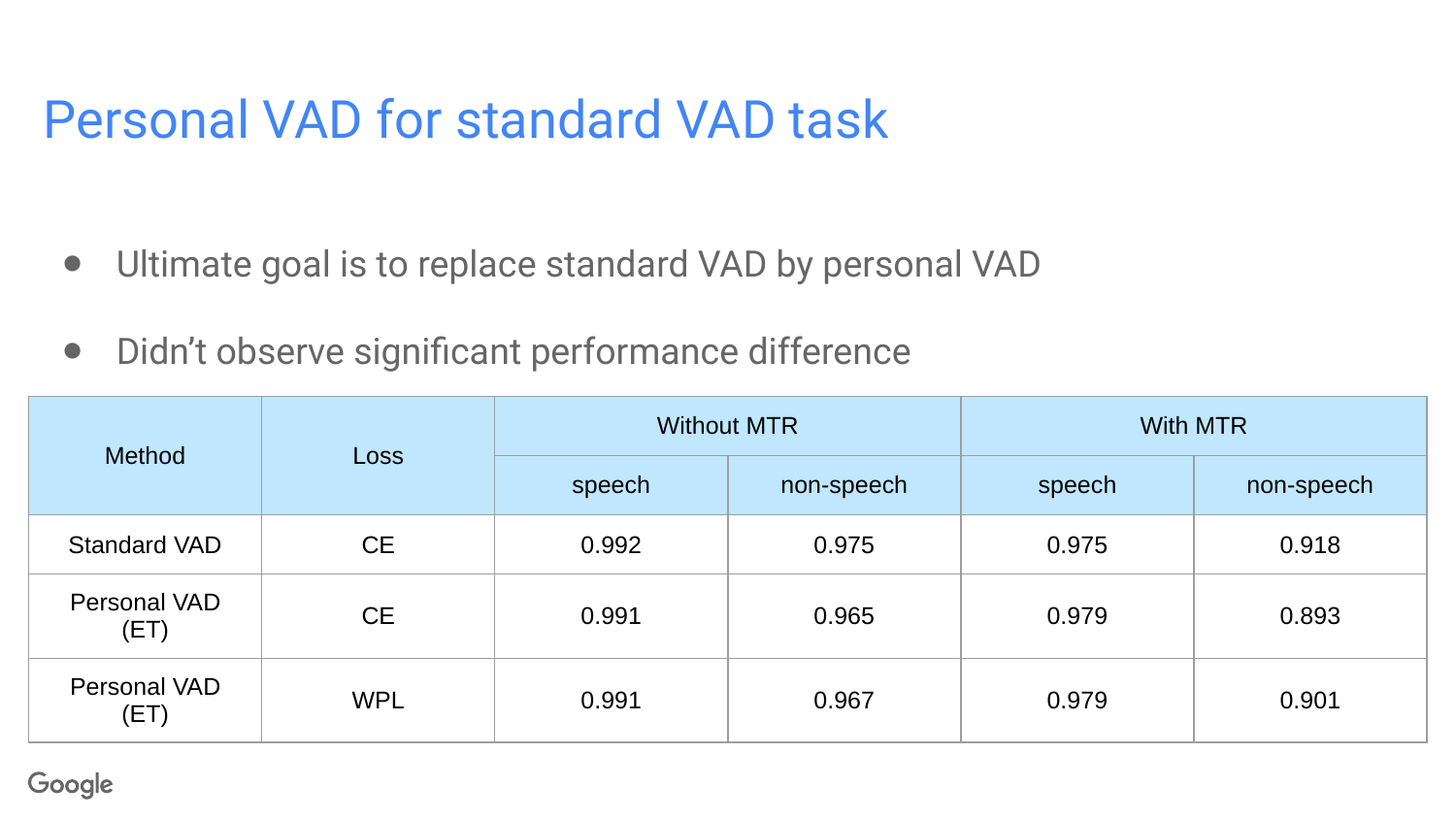

# Personal VAD for standard VAD task
Ultimate goal is to replace standard VAD by personal VAD
Didn’t observe significant performance difference

| Method | Loss | Without MTR |  | With MTR |  |
| --- | --- | --- | --- | --- | --- |
|  |  | speech | non-speech | speech | non-speech |
| Standard VAD | CE | 0.992 | 0.975 | 0.975 | 0.918 |
| Personal VAD (ET) | CE | 0.991 | 0.965 | 0.979 | 0.893 |
| Personal VAD (ET) | WPL | 0.991 | 0.967 | 0.979 | 0.901 |